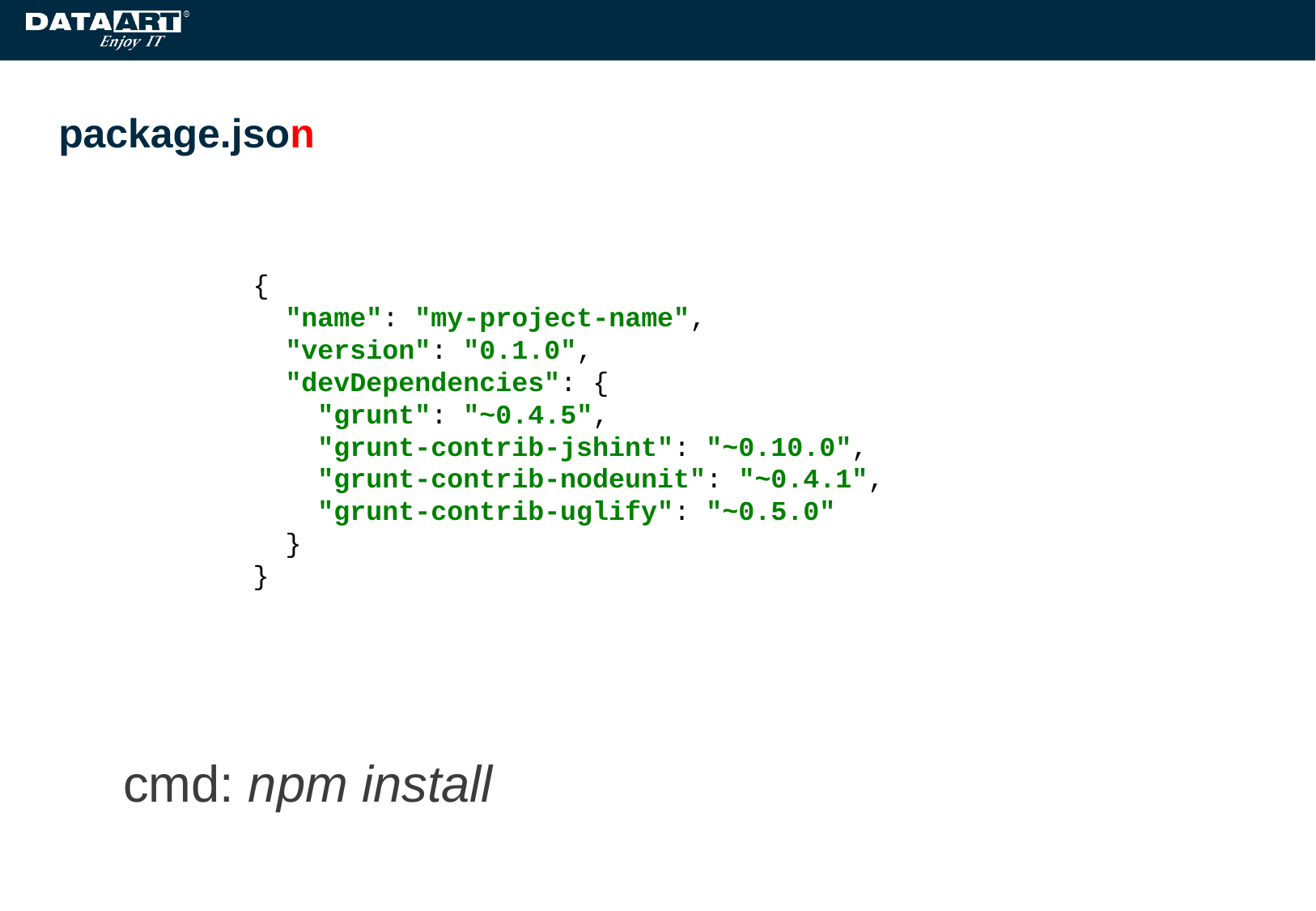

# package.json

cmd: npm install

{
  "name": "my-project-name",
  "version": "0.1.0",
  "devDependencies": {
    "grunt": "~0.4.5",
    "grunt-contrib-jshint": "~0.10.0",
    "grunt-contrib-nodeunit": "~0.4.1",
    "grunt-contrib-uglify": "~0.5.0"
  }
}